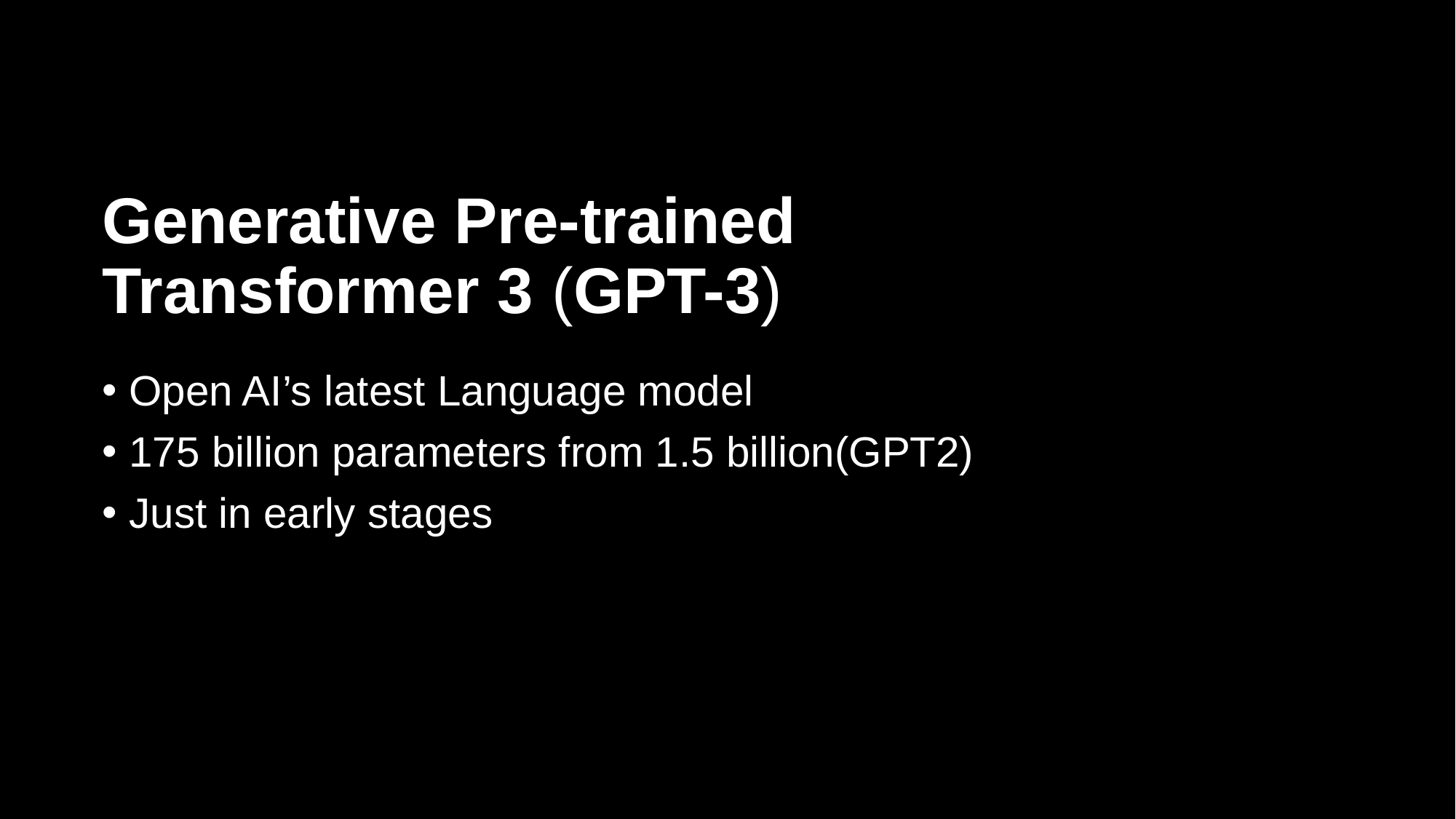

# Generative Pre-trained Transformer 3 (GPT-3)
Open AI’s latest Language model
175 billion parameters from 1.5 billion(GPT2)
Just in early stages